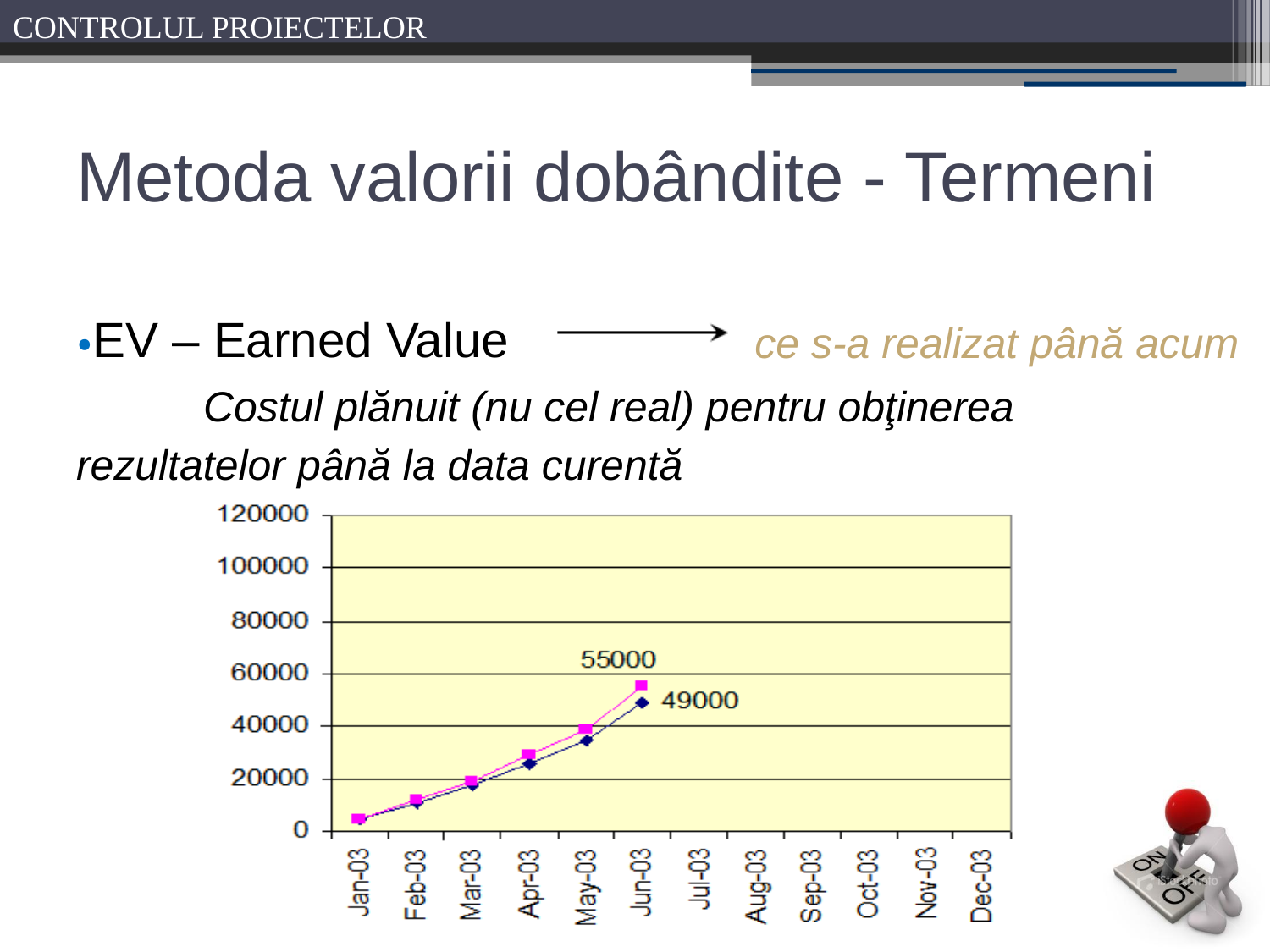

# Metoda valorii dobândite - Termeni
•EV – Earned Value
	Costul plănuit (nu cel real) pentru obţinerea rezultatelor până la data curentă

ce s-a realizat până acum